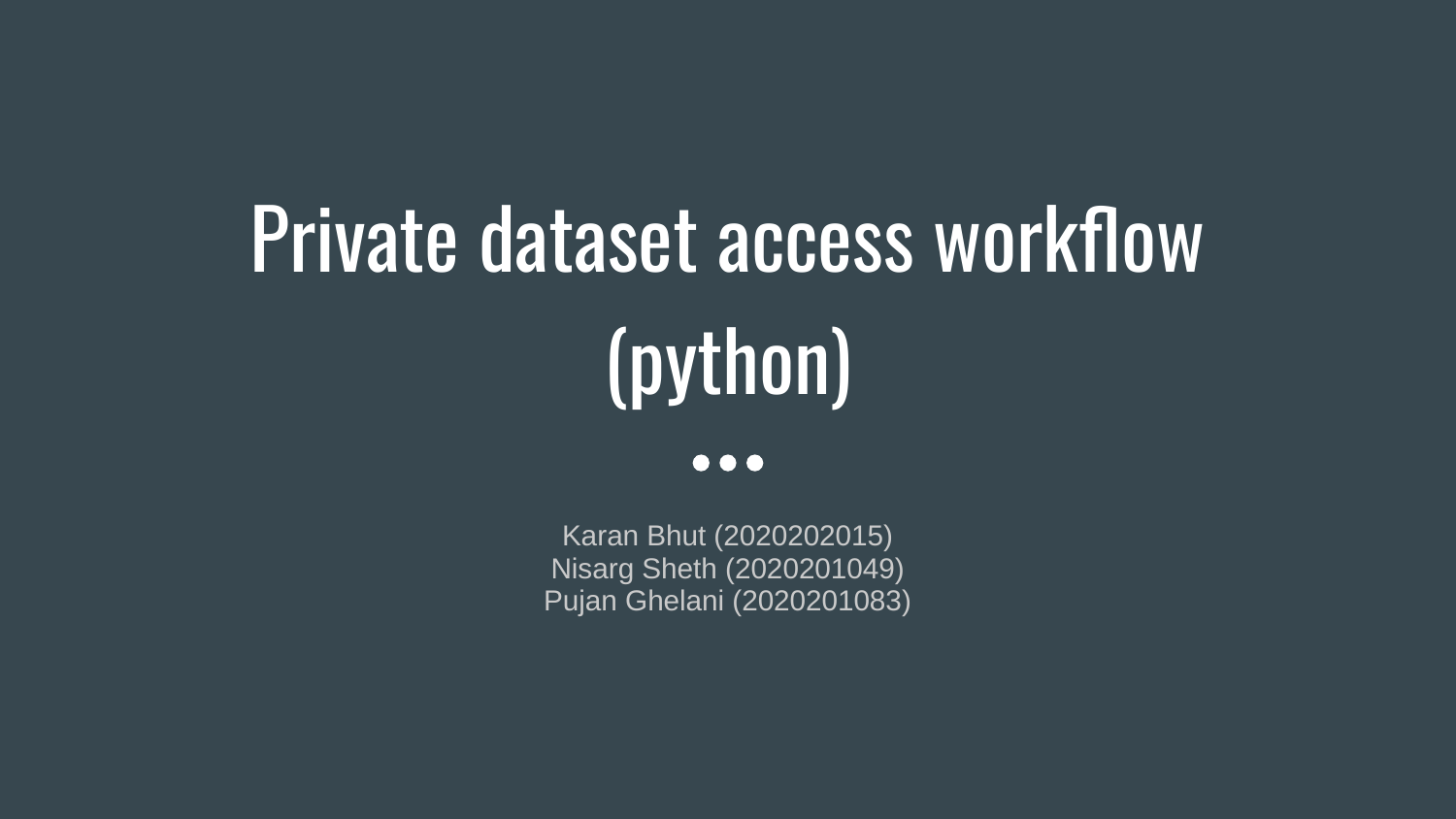

# Private dataset access workflow (python)
Karan Bhut (2020202015)
Nisarg Sheth (2020201049)
Pujan Ghelani (2020201083)